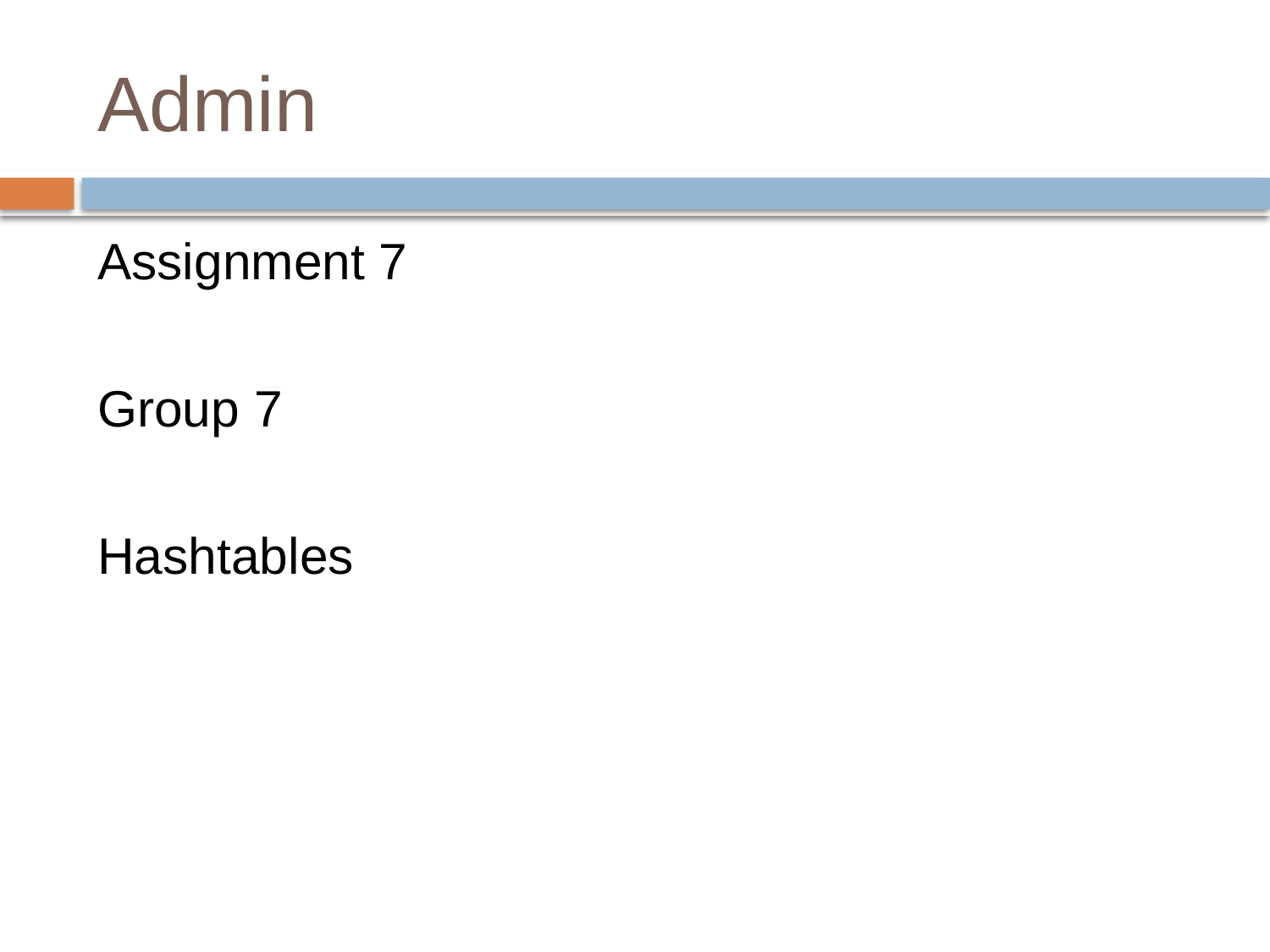

# Admin
Assignment 7

Group 7

Hashtables